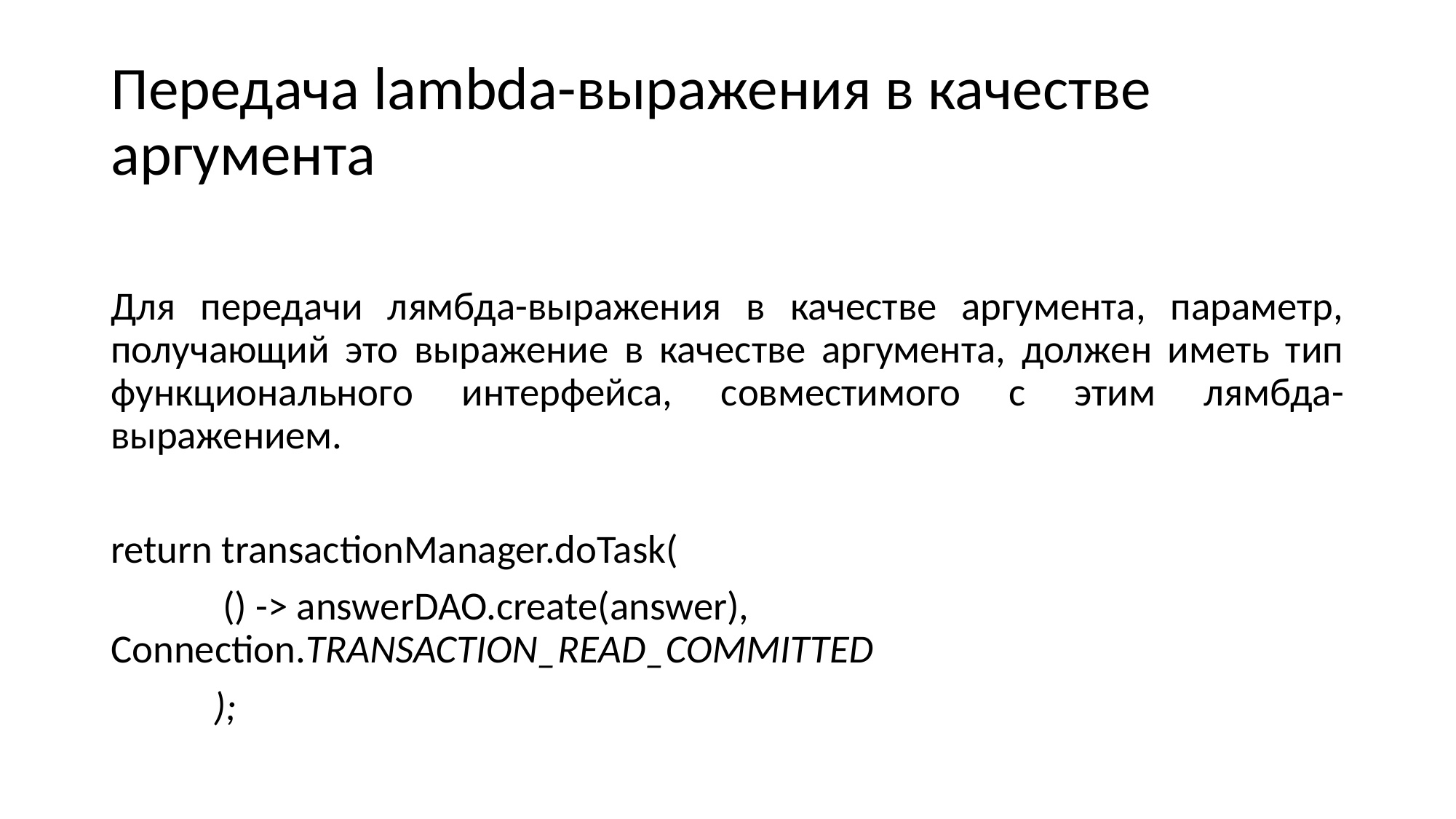

# Передача lambda-выражения в качестве аргумента

Для передачи лямбда-выражения в качестве аргумента, параметр, получающий это выражение в качестве аргумента, должен иметь тип функционального интерфейса, совместимого с этим лямбда-выражением.

return transactionManager.doTask(
		 () -> answerDAO.create(answer), 					            Connection.TRANSACTION_READ_COMMITTED
		);